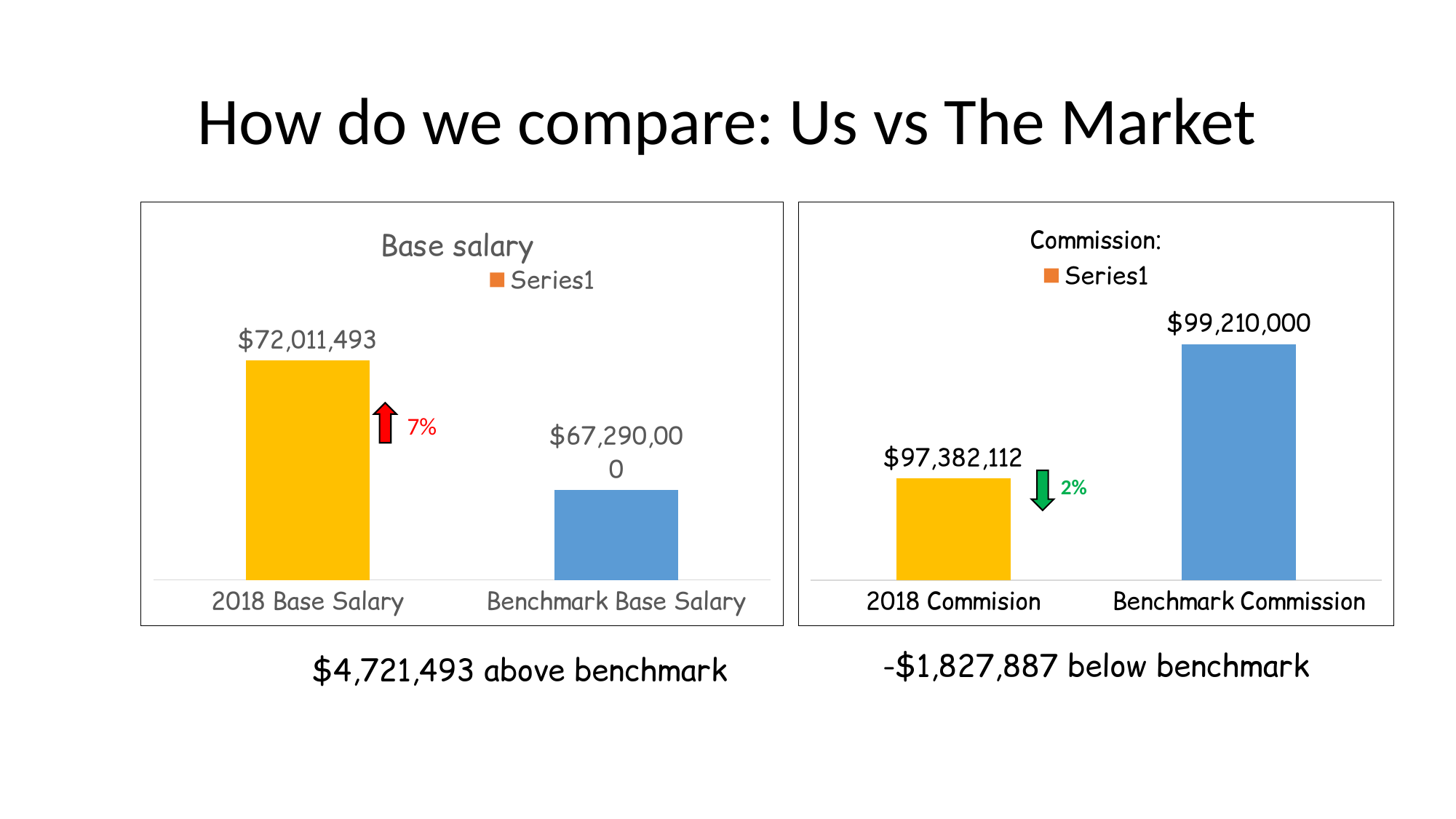

# How do we compare: Us vs The Market

### Chart: Base salary

| Category |  |
|---|---|
| 2018 Base Salary | 72011493.0 |
| Benchmark Base Salary | 67290000.0 |
$4,721,493 above benchmark

### Chart: Commission:

| Category |  |
|---|---|
| 2018 Commision | 97382112.18999991 |
| Benchmark Commission | 99210000.0 |
-$1,827,887 below benchmark

7%
2%